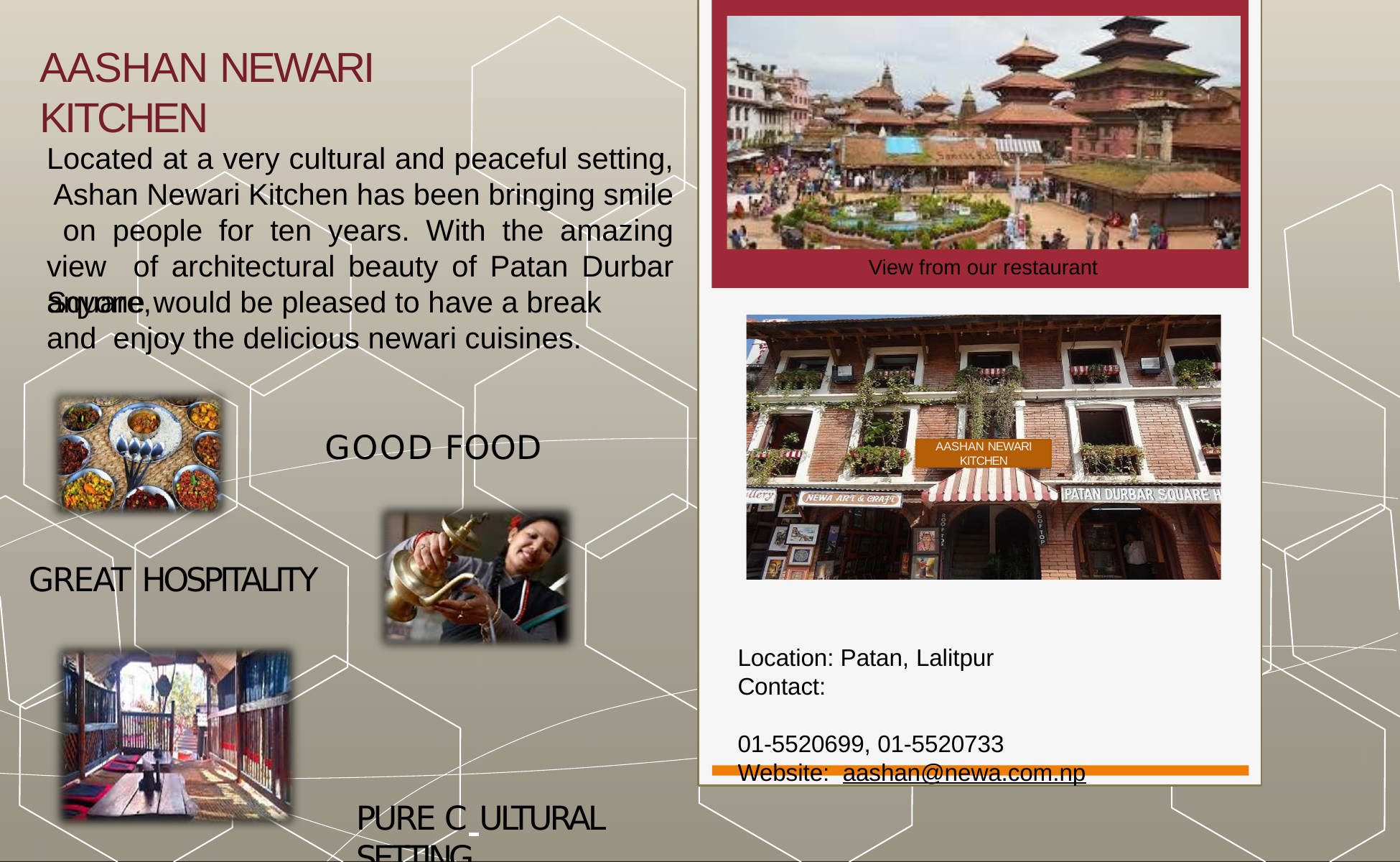

# AASHAN NEWARI KITCHEN
Located at a very cultural and peaceful setting,  Ashan Newari Kitchen has been bringing smile  on people for ten years. With the amazing view  of architectural beauty of Patan Durbar Square,

View from our restaurant
anyone would be pleased to have a break and  enjoy the delicious newari cuisines.

GOOD FOOD
AASHAN NEWARI

KITCHEN

GREAT HOSPITALITY

Location: Patan, Lalitpur
Contact:	01-5520699, 01-5520733
Website: aashan@newa.com.np
PURE C ULTURAL
SETTING